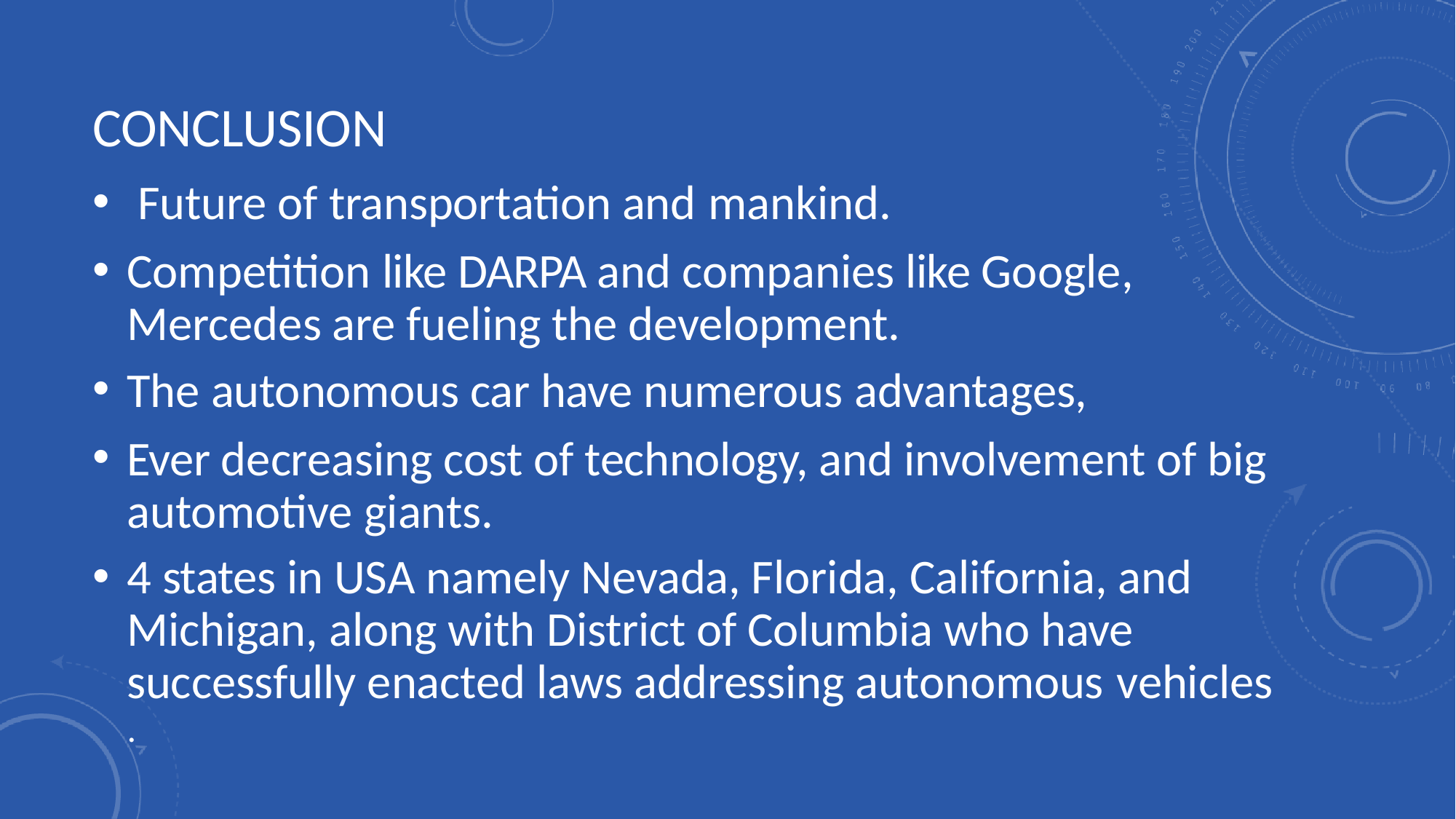

# CONCLUSION
Future of transportation and mankind.
Competition like DARPA and companies like Google,  Mercedes are fueling the development.
The autonomous car have numerous advantages,
Ever decreasing cost of technology, and involvement of big  automotive giants.
4 states in USA namely Nevada, Florida, California, and  Michigan, along with District of Columbia who have  successfully enacted laws addressing autonomous vehicles
.